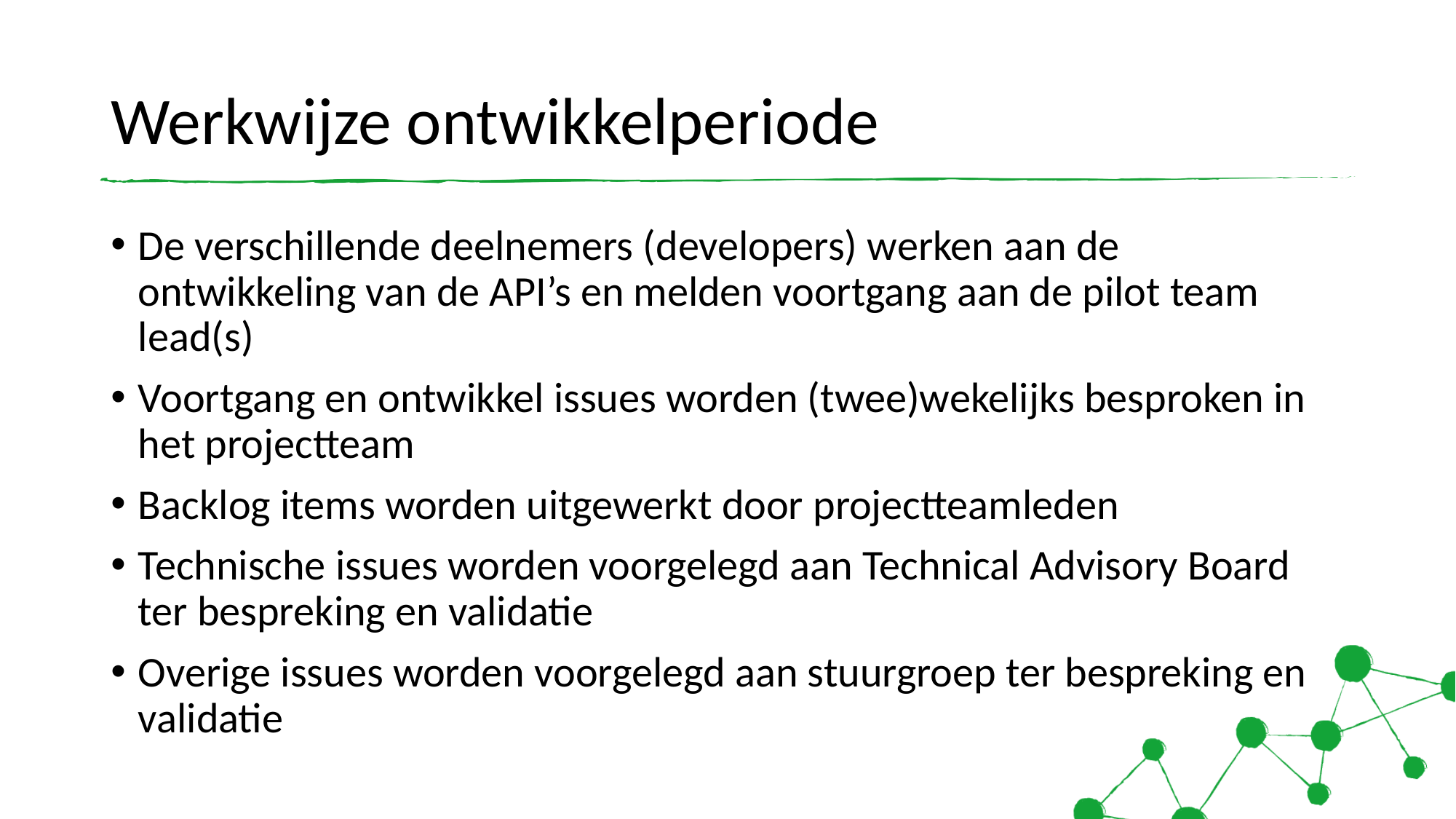

# Werkwijze ontwikkelperiode
De verschillende deelnemers (developers) werken aan de ontwikkeling van de API’s en melden voortgang aan de pilot team lead(s)
Voortgang en ontwikkel issues worden (twee)wekelijks besproken in het projectteam
Backlog items worden uitgewerkt door projectteamleden
Technische issues worden voorgelegd aan Technical Advisory Board ter bespreking en validatie
Overige issues worden voorgelegd aan stuurgroep ter bespreking en validatie